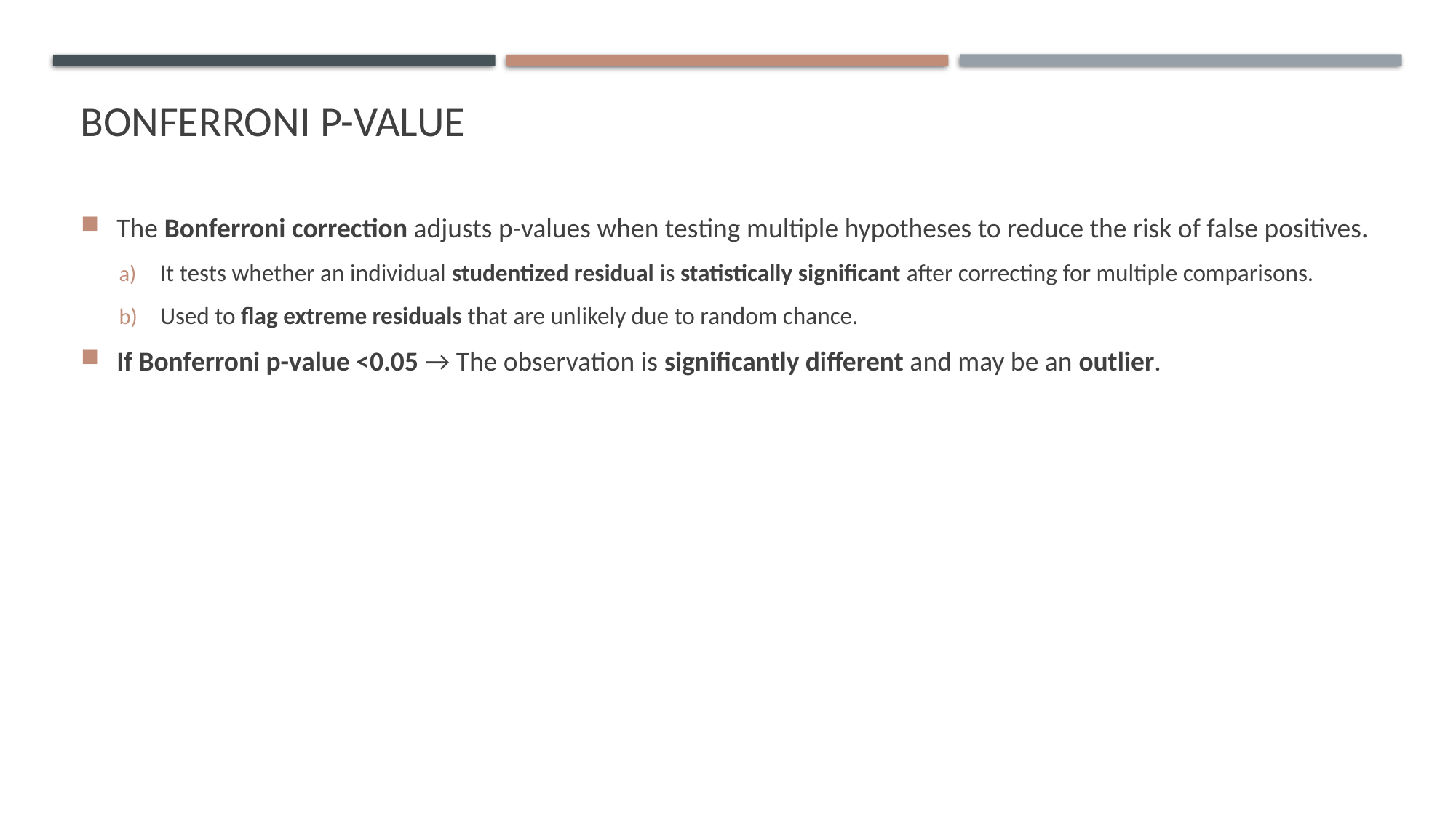

# Bonferroni p-value
The Bonferroni correction adjusts p-values when testing multiple hypotheses to reduce the risk of false positives.
It tests whether an individual studentized residual is statistically significant after correcting for multiple comparisons.
Used to flag extreme residuals that are unlikely due to random chance.
If Bonferroni p-value <0.05 → The observation is significantly different and may be an outlier.